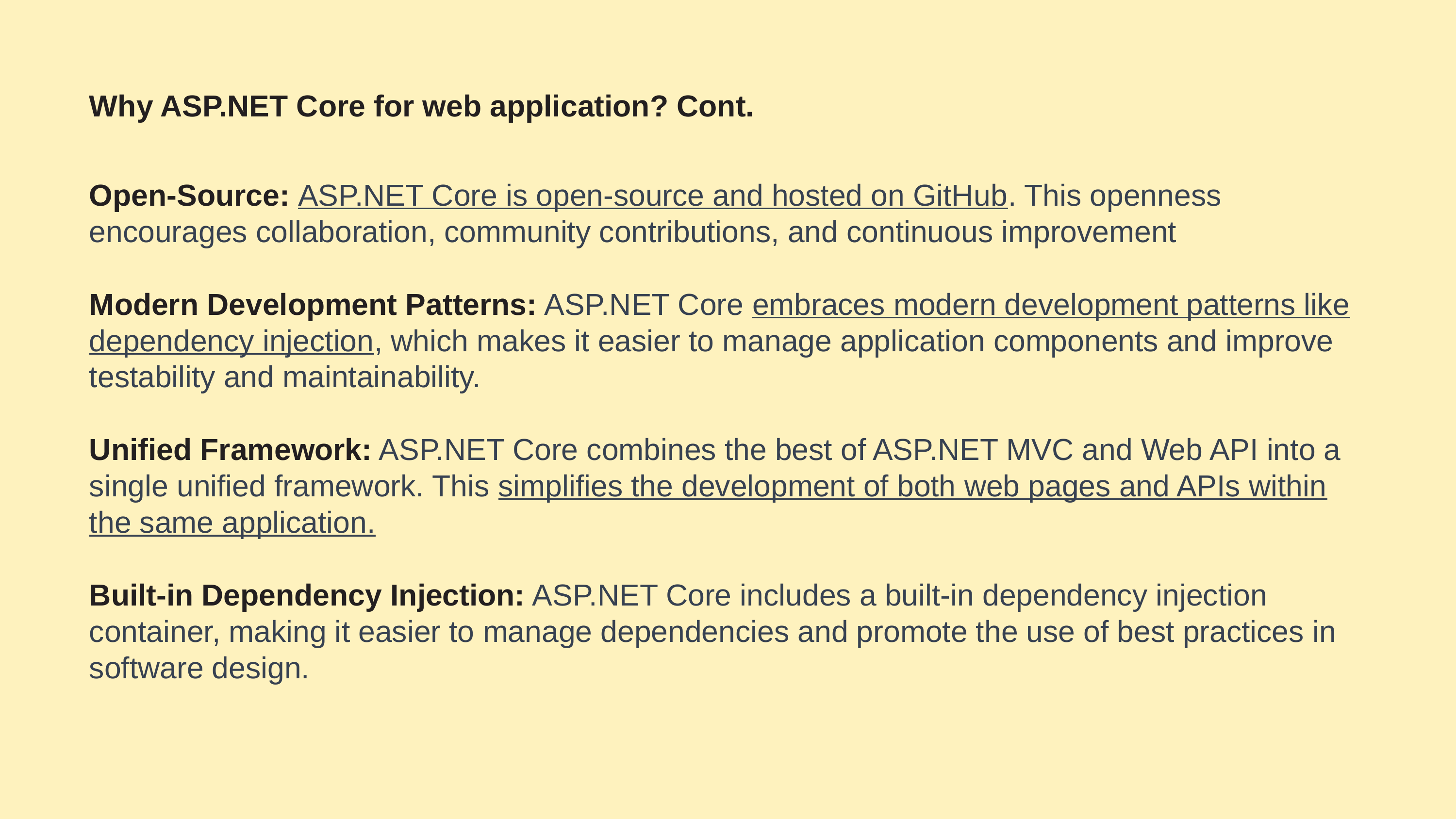

# Why ASP.NET Core for web application? Cont.
Open-Source: ASP.NET Core is open-source and hosted on GitHub. This openness encourages collaboration, community contributions, and continuous improvement

Modern Development Patterns: ASP.NET Core embraces modern development patterns like dependency injection, which makes it easier to manage application components and improve testability and maintainability.

Unified Framework: ASP.NET Core combines the best of ASP.NET MVC and Web API into a single unified framework. This simplifies the development of both web pages and APIs within the same application.

Built-in Dependency Injection: ASP.NET Core includes a built-in dependency injection container, making it easier to manage dependencies and promote the use of best practices in software design.